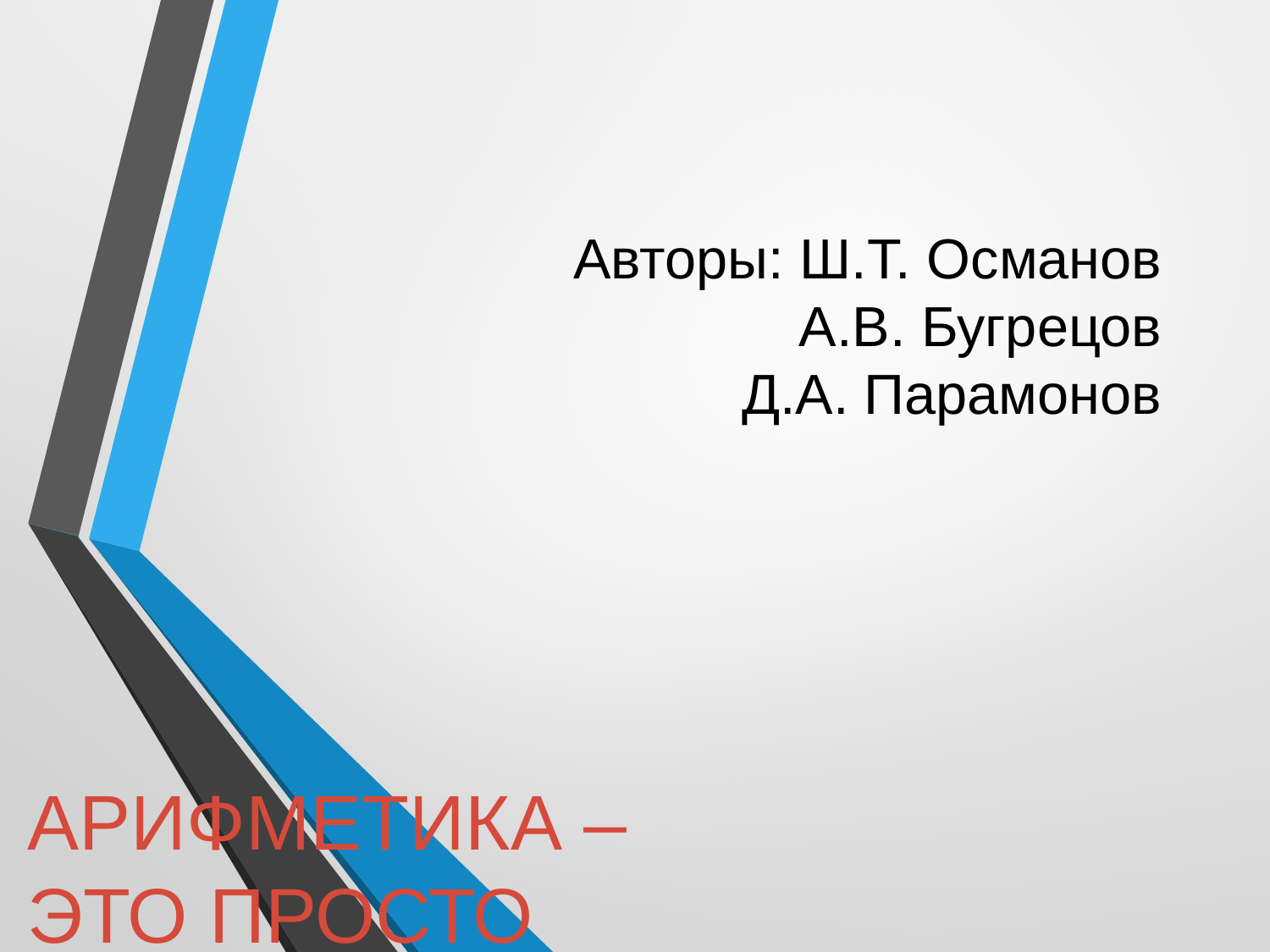

# Авторы: Ш.Т. Османов А.В. Бугрецов Д.А. Парамонов
АРИФМЕТИКА – ЭТО ПРОСТО